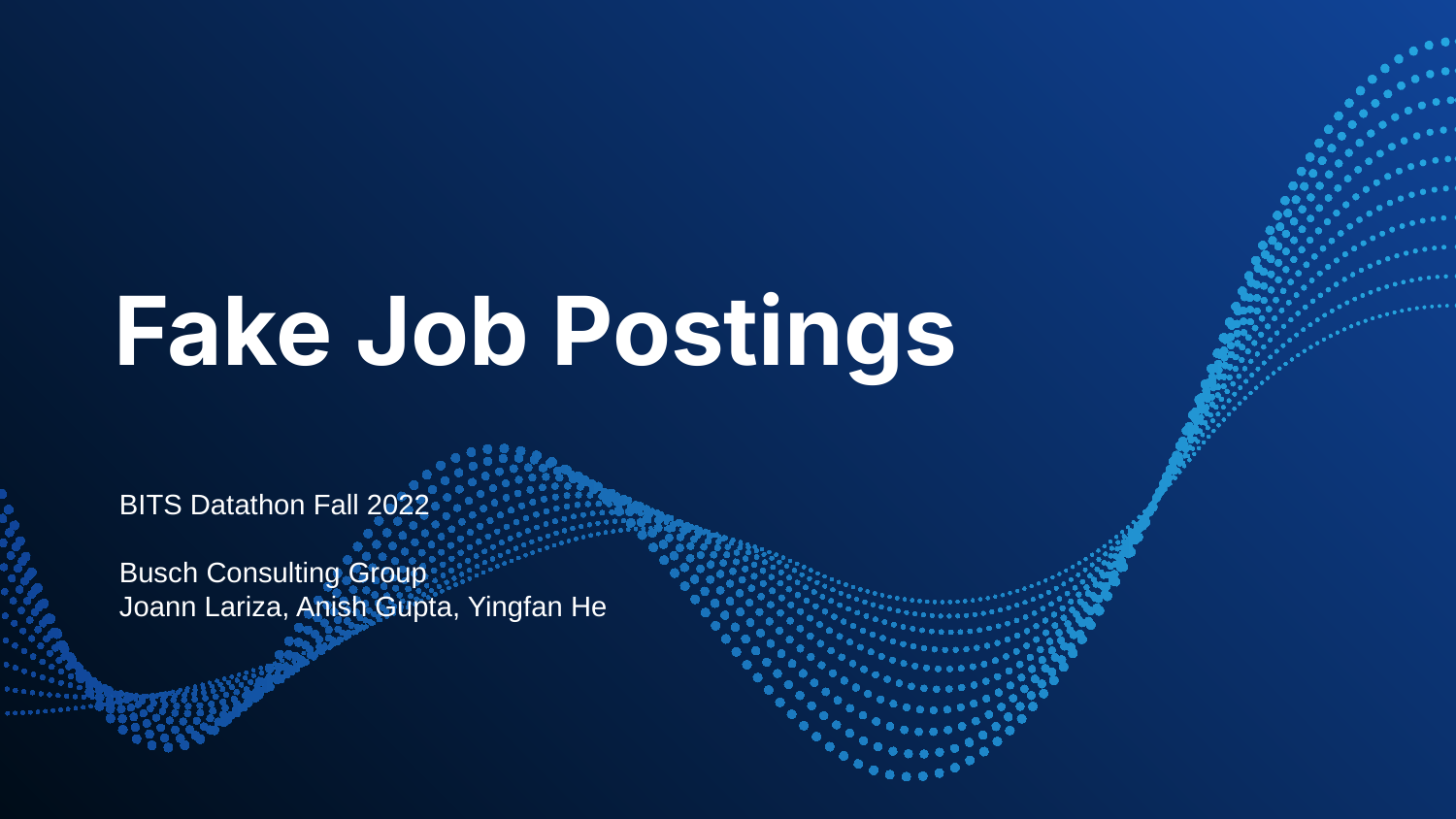

# Fake Job Postings
BITS Datathon Fall 2022

Busch Consulting Group
Joann Lariza, Anish Gupta, Yingfan He